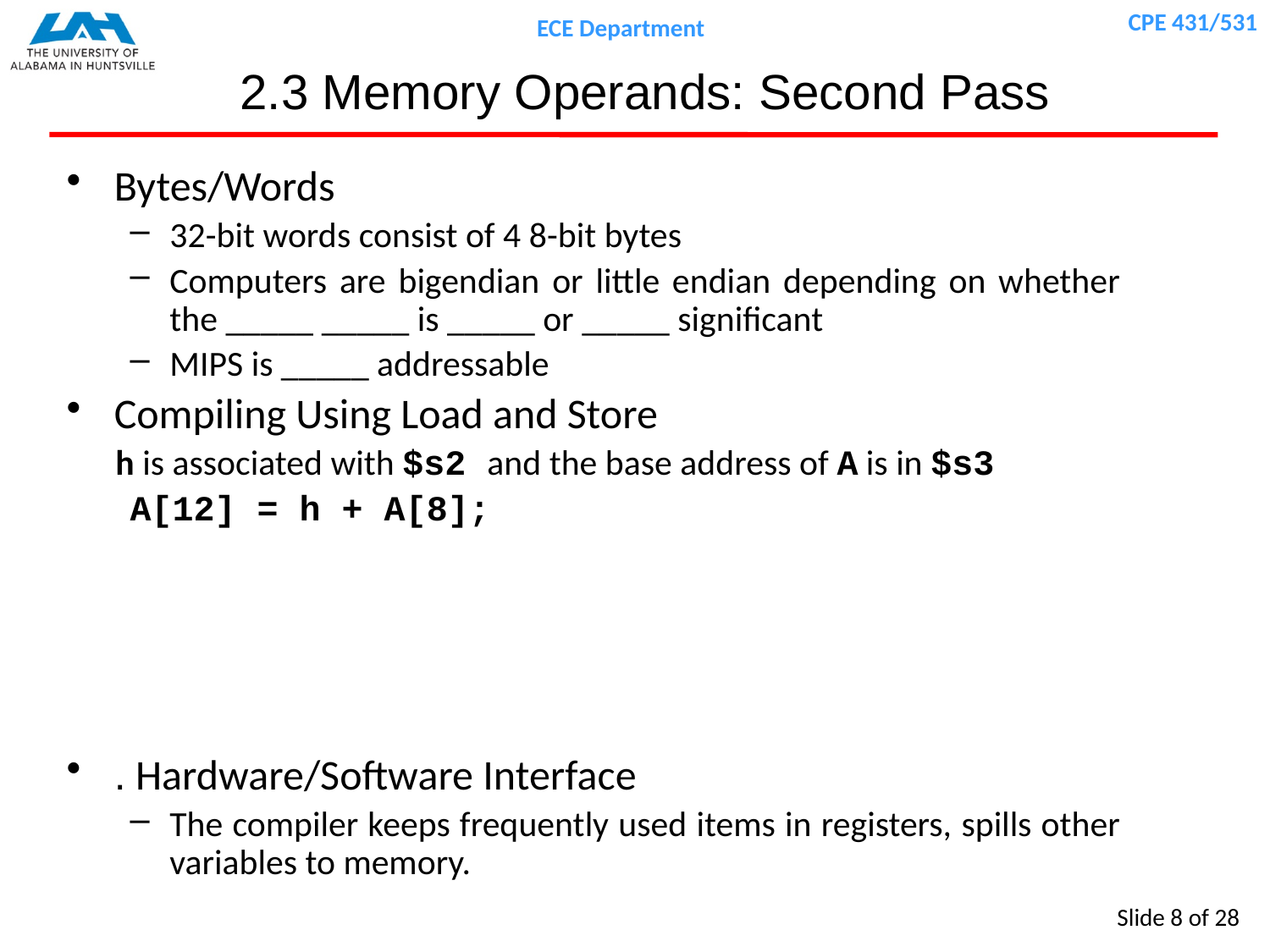

# 2.3 Memory Operands: Second Pass
Bytes/Words
32-bit words consist of 4 8-bit bytes
Computers are bigendian or little endian depending on whether the _____ _____ is _____ or _____ significant
MIPS is _____ addressable
Compiling Using Load and Store
h is associated with $s2 and the base address of A is in $s3
A[12] = h + A[8];

. Hardware/Software Interface
The compiler keeps frequently used items in registers, spills other variables to memory.